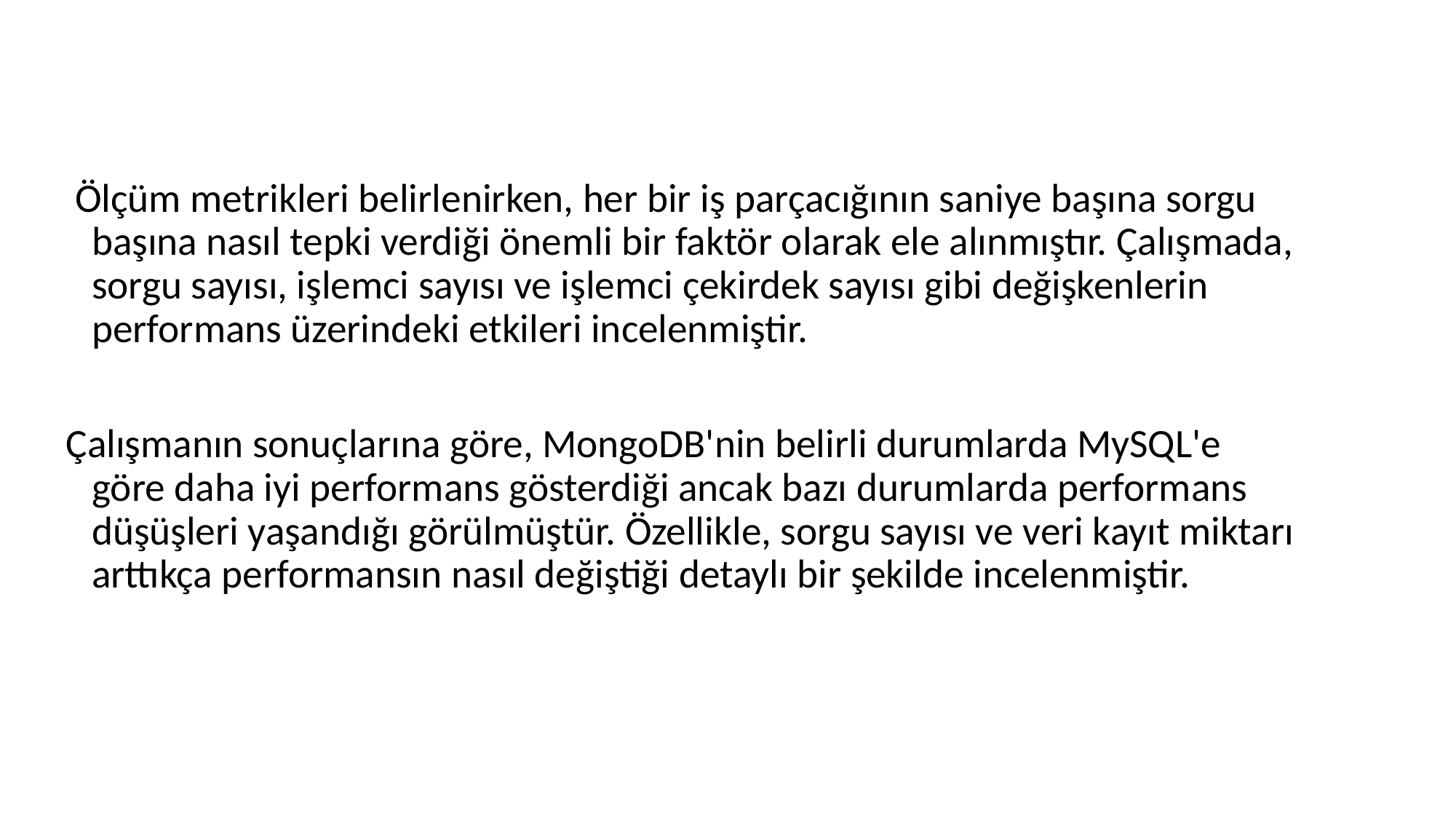

Ölçüm metrikleri belirlenirken, her bir iş parçacığının saniye başına sorgu başına nasıl tepki verdiği önemli bir faktör olarak ele alınmıştır. Çalışmada, sorgu sayısı, işlemci sayısı ve işlemci çekirdek sayısı gibi değişkenlerin performans üzerindeki etkileri incelenmiştir.

Çalışmanın sonuçlarına göre, MongoDB'nin belirli durumlarda MySQL'e göre daha iyi performans gösterdiği ancak bazı durumlarda performans düşüşleri yaşandığı görülmüştür. Özellikle, sorgu sayısı ve veri kayıt miktarı arttıkça performansın nasıl değiştiği detaylı bir şekilde incelenmiştir.